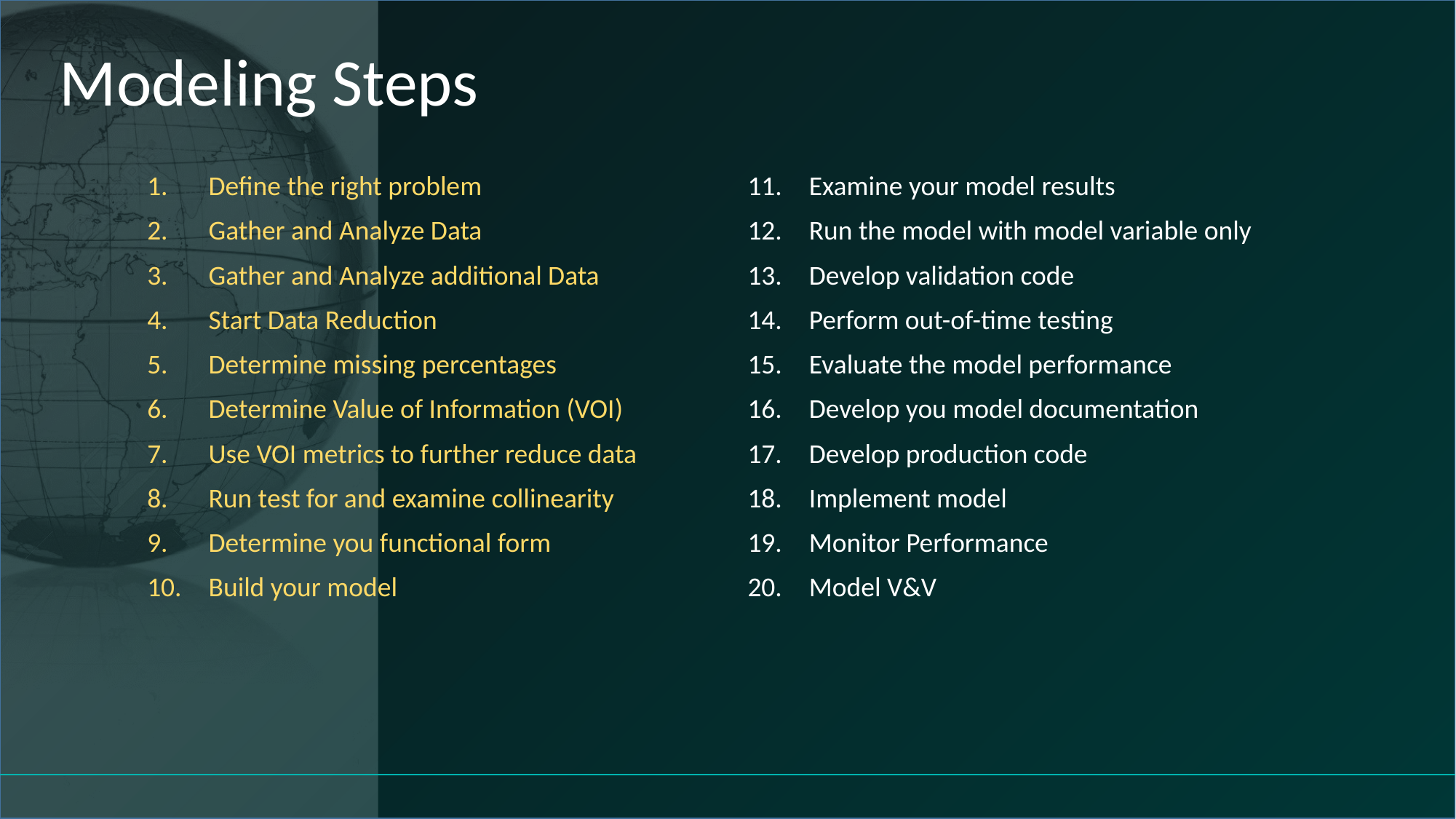

# Modeling Steps
Define the right problem
Gather and Analyze Data
Gather and Analyze additional Data
Start Data Reduction
Determine missing percentages
Determine Value of Information (VOI)
Use VOI metrics to further reduce data
Run test for and examine collinearity
Determine you functional form
Build your model
Examine your model results
Run the model with model variable only
Develop validation code
Perform out-of-time testing
Evaluate the model performance
Develop you model documentation
Develop production code
Implement model
Monitor Performance
Model V&V